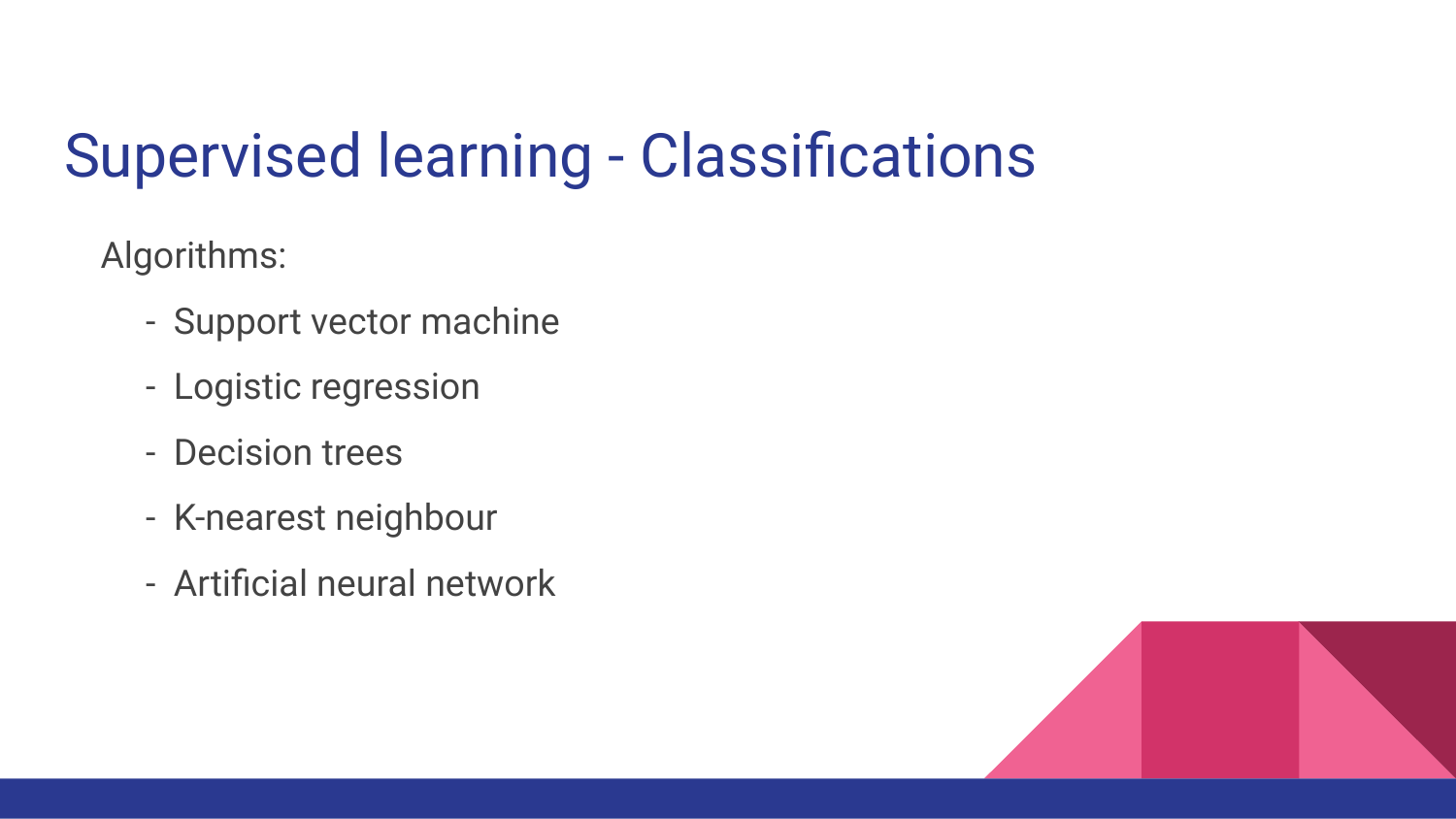

# Supervised learning - Classifications
Algorithms:
 -  Support vector machine
 -  Logistic regression
 -  Decision trees
 -  K-nearest neighbour
 -  Artificial neural network